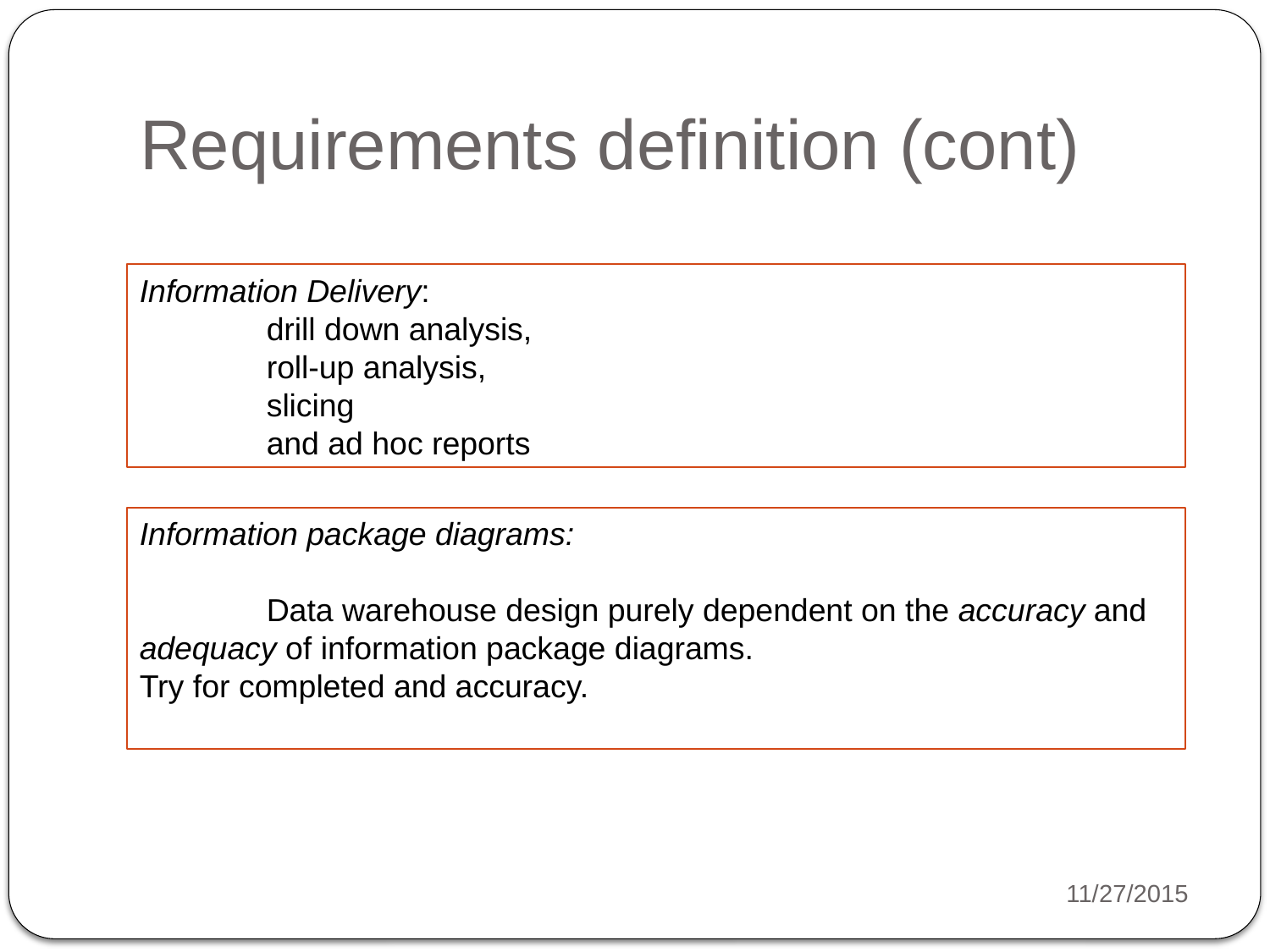

# Requirements definition (cont)
Information Delivery:
	drill down analysis,
	roll-up analysis,
	slicing
	and ad hoc reports
Information package diagrams:

	Data warehouse design purely dependent on the accuracy and adequacy of information package diagrams.
Try for completed and accuracy.

11/27/2015